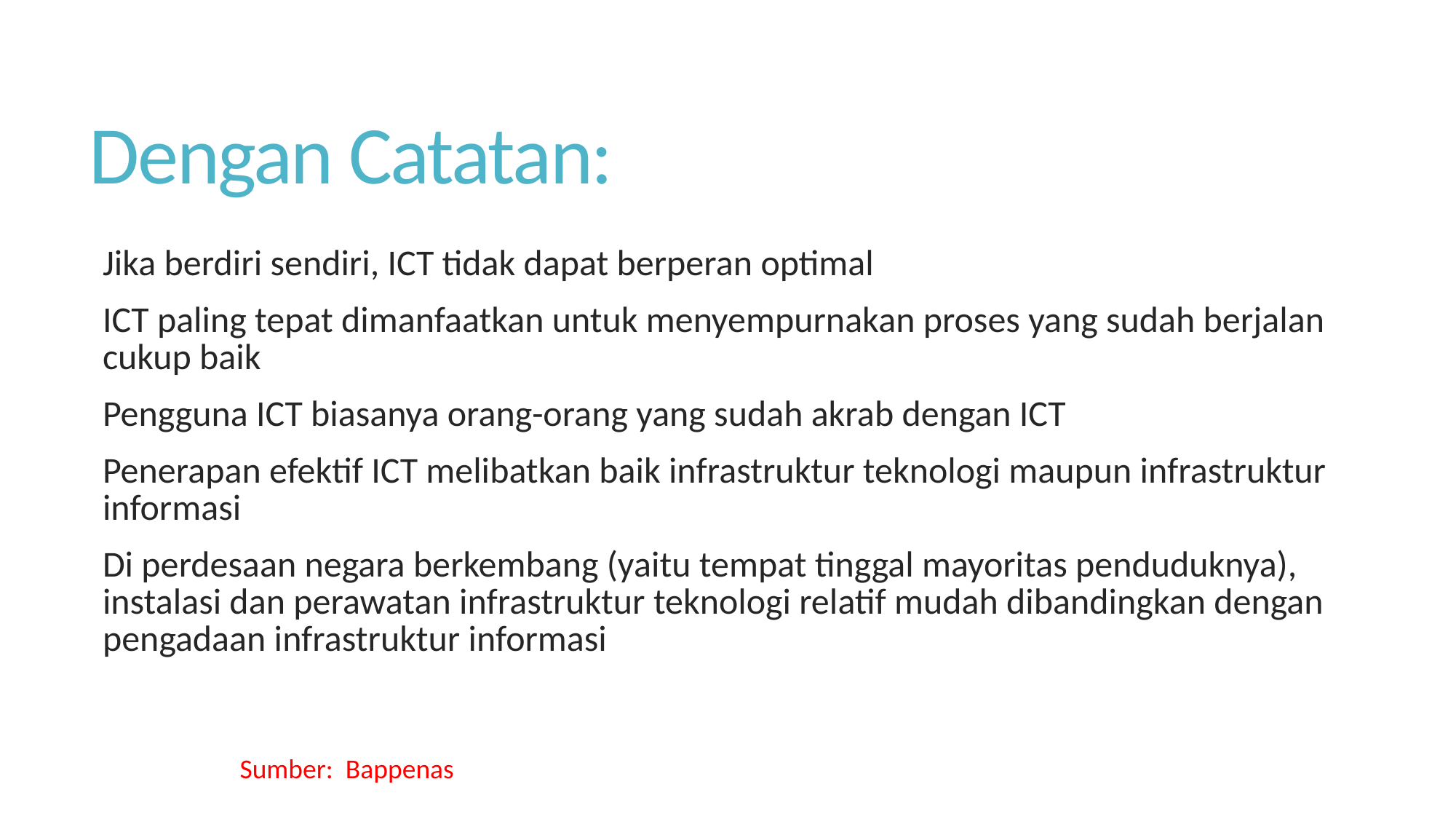

# Dengan Catatan:
Jika berdiri sendiri, ICT tidak dapat berperan optimal
ICT paling tepat dimanfaatkan untuk menyempurnakan proses yang sudah berjalan cukup baik
Pengguna ICT biasanya orang-orang yang sudah akrab dengan ICT
Penerapan efektif ICT melibatkan baik infrastruktur teknologi maupun infrastruktur informasi
Di perdesaan negara berkembang (yaitu tempat tinggal mayoritas penduduknya), instalasi dan perawatan infrastruktur teknologi relatif mudah dibandingkan dengan pengadaan infrastruktur informasi

Sumber:  Bappenas